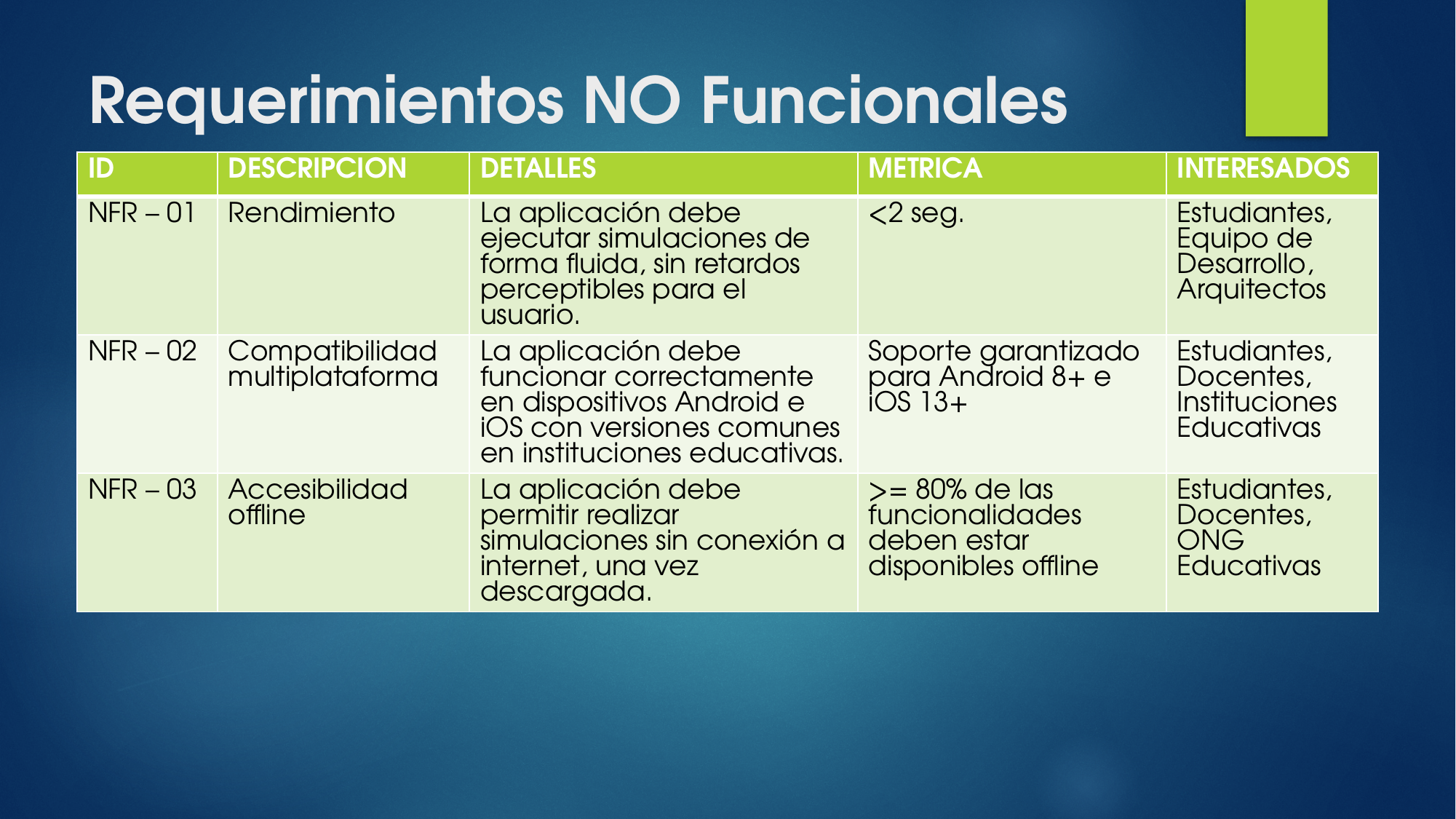

# Requerimientos NO Funcionales
| ID | DESCRIPCION | DETALLES | METRICA | INTERESADOS |
| --- | --- | --- | --- | --- |
| NFR – 01 | Rendimiento | La aplicación debe ejecutar simulaciones de forma fluida, sin retardos perceptibles para el usuario. | <2 seg. | Estudiantes, Equipo de Desarrollo, Arquitectos |
| NFR – 02 | Compatibilidad multiplataforma | La aplicación debe funcionar correctamente en dispositivos Android e iOS con versiones comunes en instituciones educativas. | Soporte garantizado para Android 8+ e iOS 13+ | Estudiantes, Docentes, Instituciones Educativas |
| NFR – 03 | Accesibilidad offline | La aplicación debe permitir realizar simulaciones sin conexión a internet, una vez descargada. | >= 80% de las funcionalidades deben estar disponibles offline | Estudiantes, Docentes, ONG Educativas |